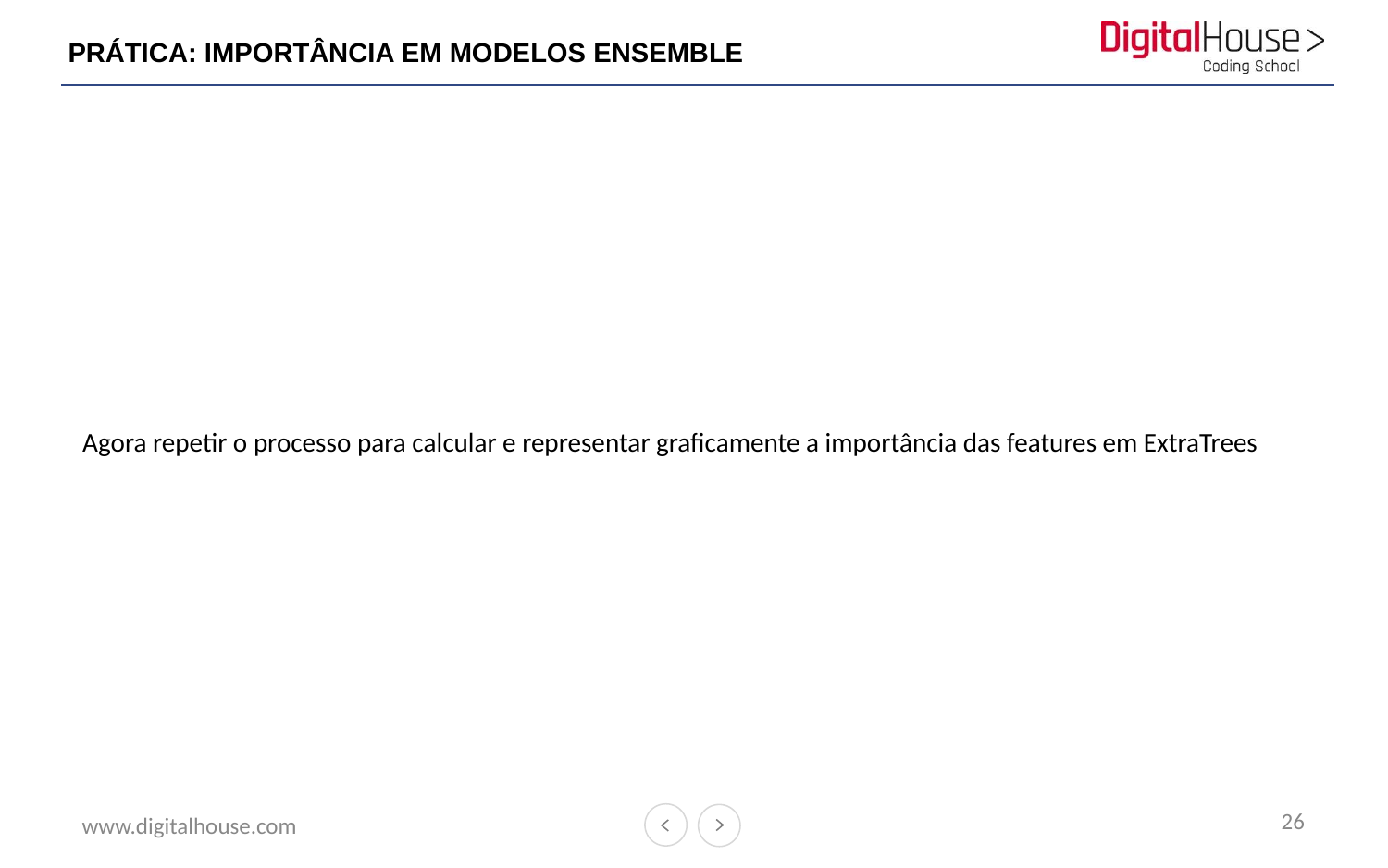

# PRÁTICA: IMPORTÂNCIA EM MODELOS ENSEMBLE

Agora repetir o processo para calcular e representar graficamente a importância das features em ExtraTrees

26